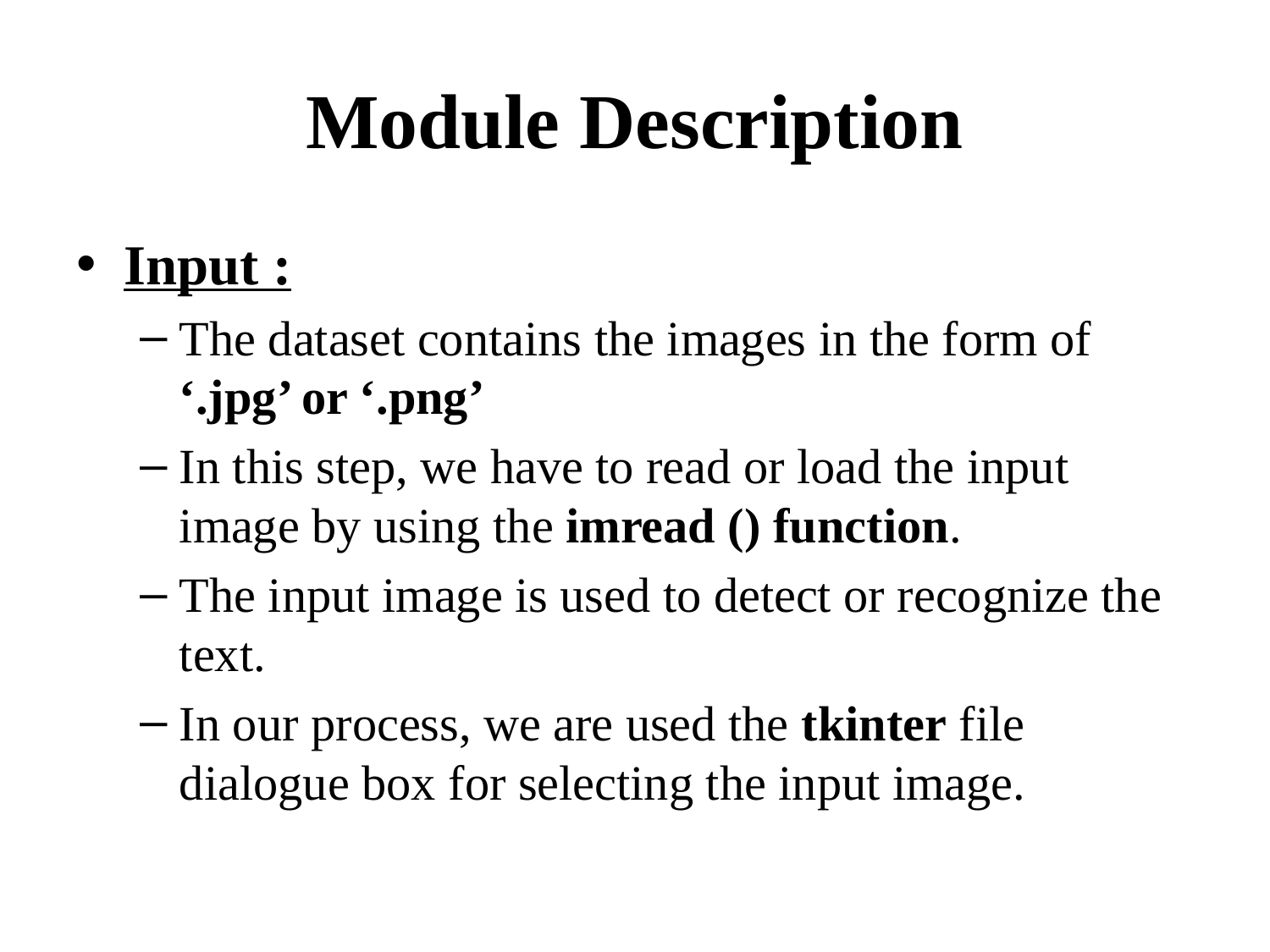

# Module Description
Input :
The dataset contains the images in the form of ‘.jpg’ or ‘.png’
In this step, we have to read or load the input image by using the imread () function.
The input image is used to detect or recognize the text.
In our process, we are used the tkinter file dialogue box for selecting the input image.